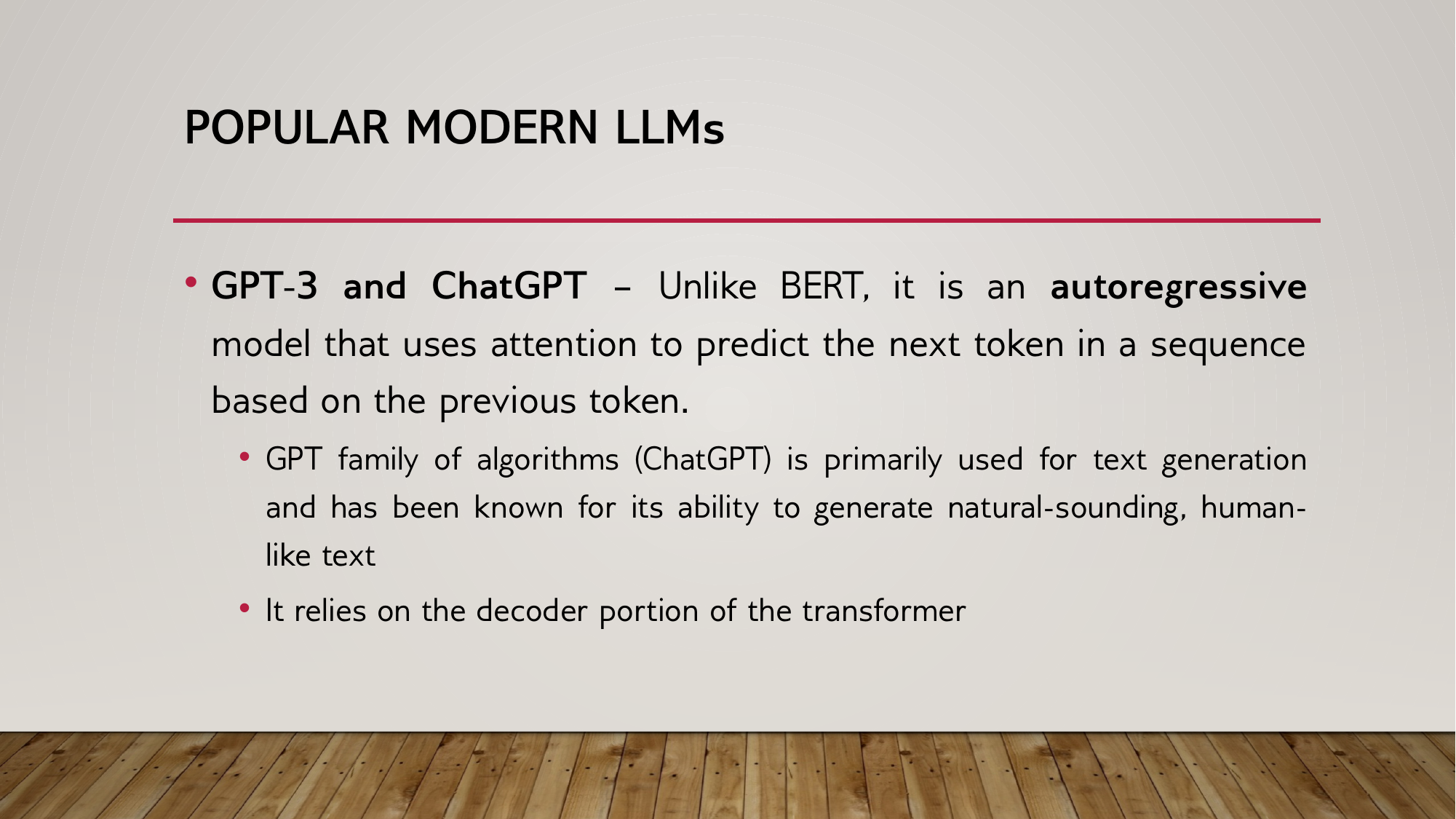

# POPULAR MODERN LLMs
GPT-3 and ChatGPT – Unlike BERT, it is an autoregressive model that uses attention to predict the next token in a sequence based on the previous token.
GPT family of algorithms (ChatGPT) is primarily used for text generation and has been known for its ability to generate natural-sounding, human-like text
It relies on the decoder portion of the transformer